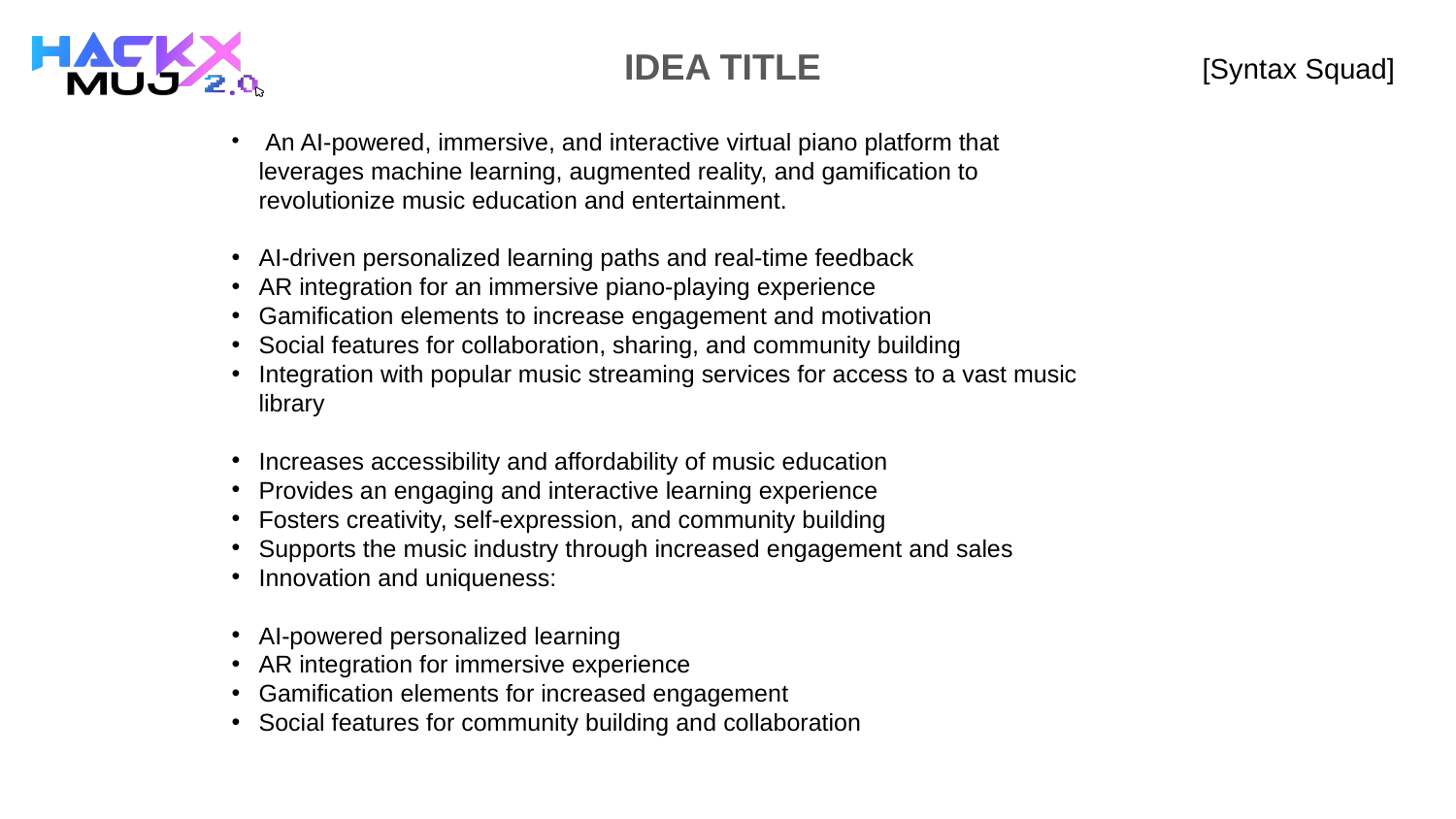

IDEA TITLE

# [Syntax Squad]
 An AI-powered, immersive, and interactive virtual piano platform that leverages machine learning, augmented reality, and gamification to revolutionize music education and entertainment.

AI-driven personalized learning paths and real-time feedback
AR integration for an immersive piano-playing experience
Gamification elements to increase engagement and motivation
Social features for collaboration, sharing, and community building
Integration with popular music streaming services for access to a vast music library

Increases accessibility and affordability of music education
Provides an engaging and interactive learning experience
Fosters creativity, self-expression, and community building
Supports the music industry through increased engagement and sales
Innovation and uniqueness:

AI-powered personalized learning
AR integration for immersive experience
Gamification elements for increased engagement
Social features for community building and collaboration